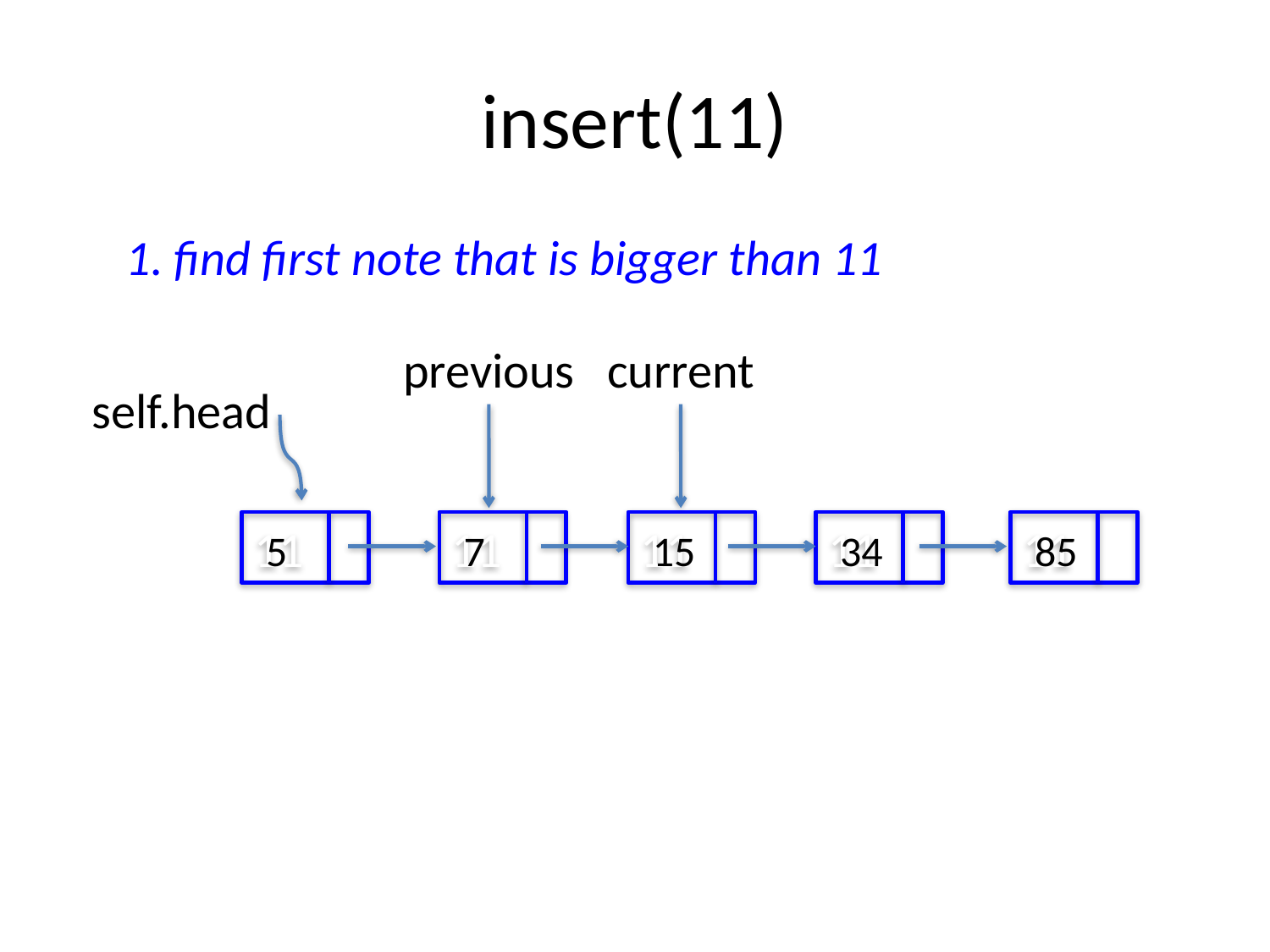

# insert(11)
1. find first note that is bigger than 11
previous
current
self.head
11
5
11
7
11
15
11
34
11
85